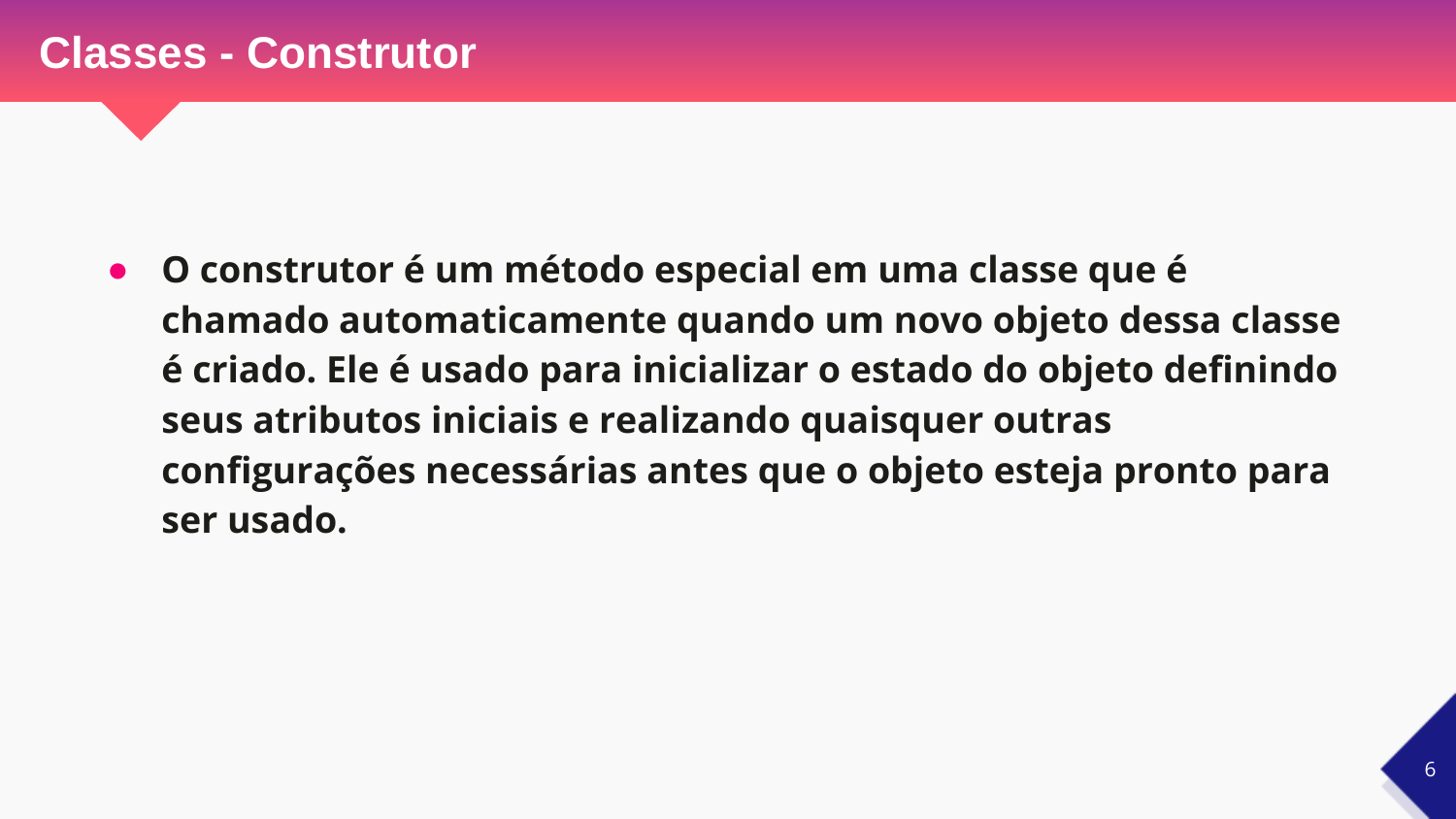

# Classes - Construtor
O construtor é um método especial em uma classe que é chamado automaticamente quando um novo objeto dessa classe é criado. Ele é usado para inicializar o estado do objeto definindo seus atributos iniciais e realizando quaisquer outras configurações necessárias antes que o objeto esteja pronto para ser usado.

6